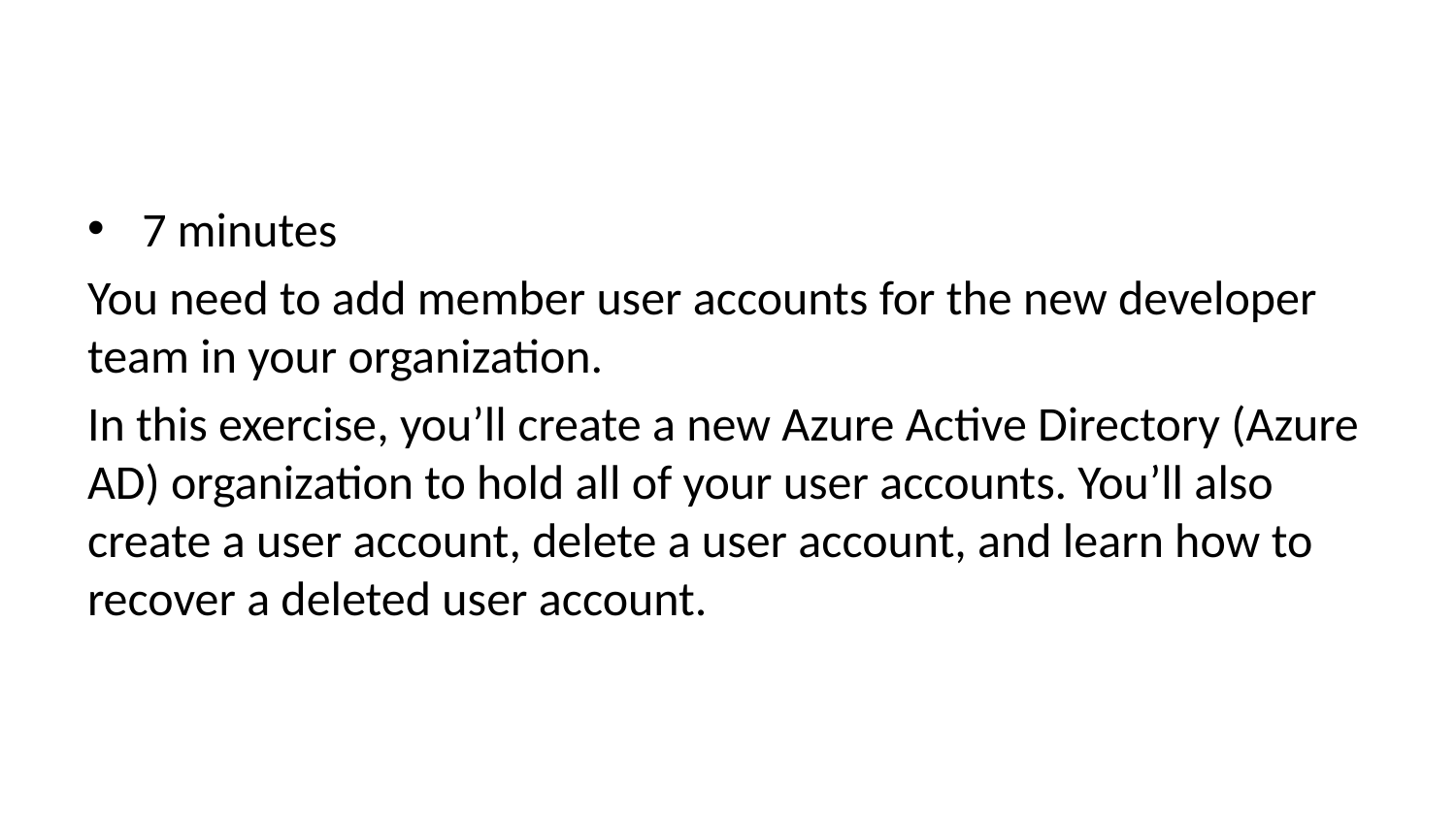

7 minutes
You need to add member user accounts for the new developer team in your organization.
In this exercise, you’ll create a new Azure Active Directory (Azure AD) organization to hold all of your user accounts. You’ll also create a user account, delete a user account, and learn how to recover a deleted user account.